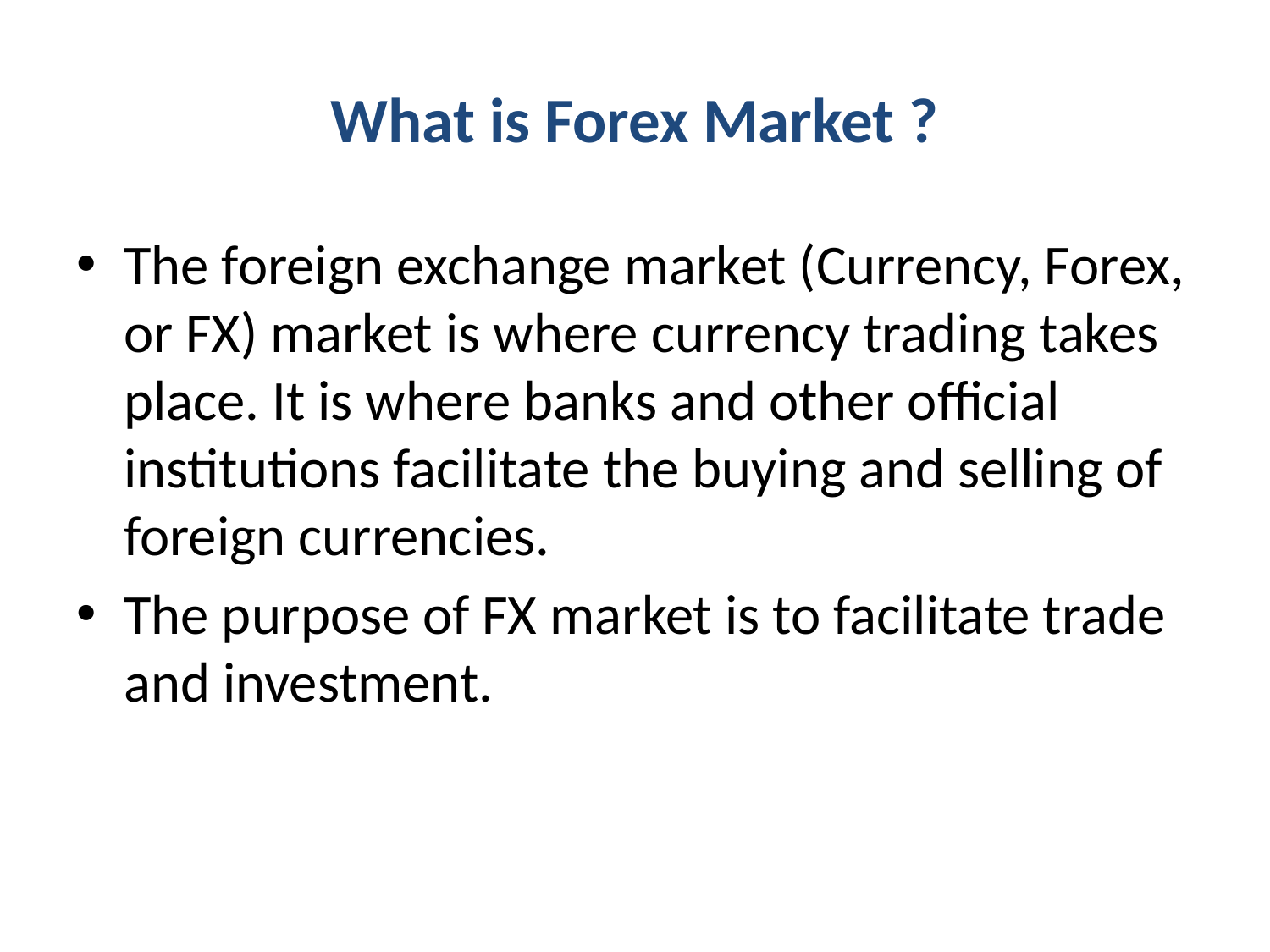

# What is Forex Market ?
The foreign exchange market (Currency, Forex, or FX) market is where currency trading takes place. It is where banks and other official institutions facilitate the buying and selling of foreign currencies.
The purpose of FX market is to facilitate trade and investment.